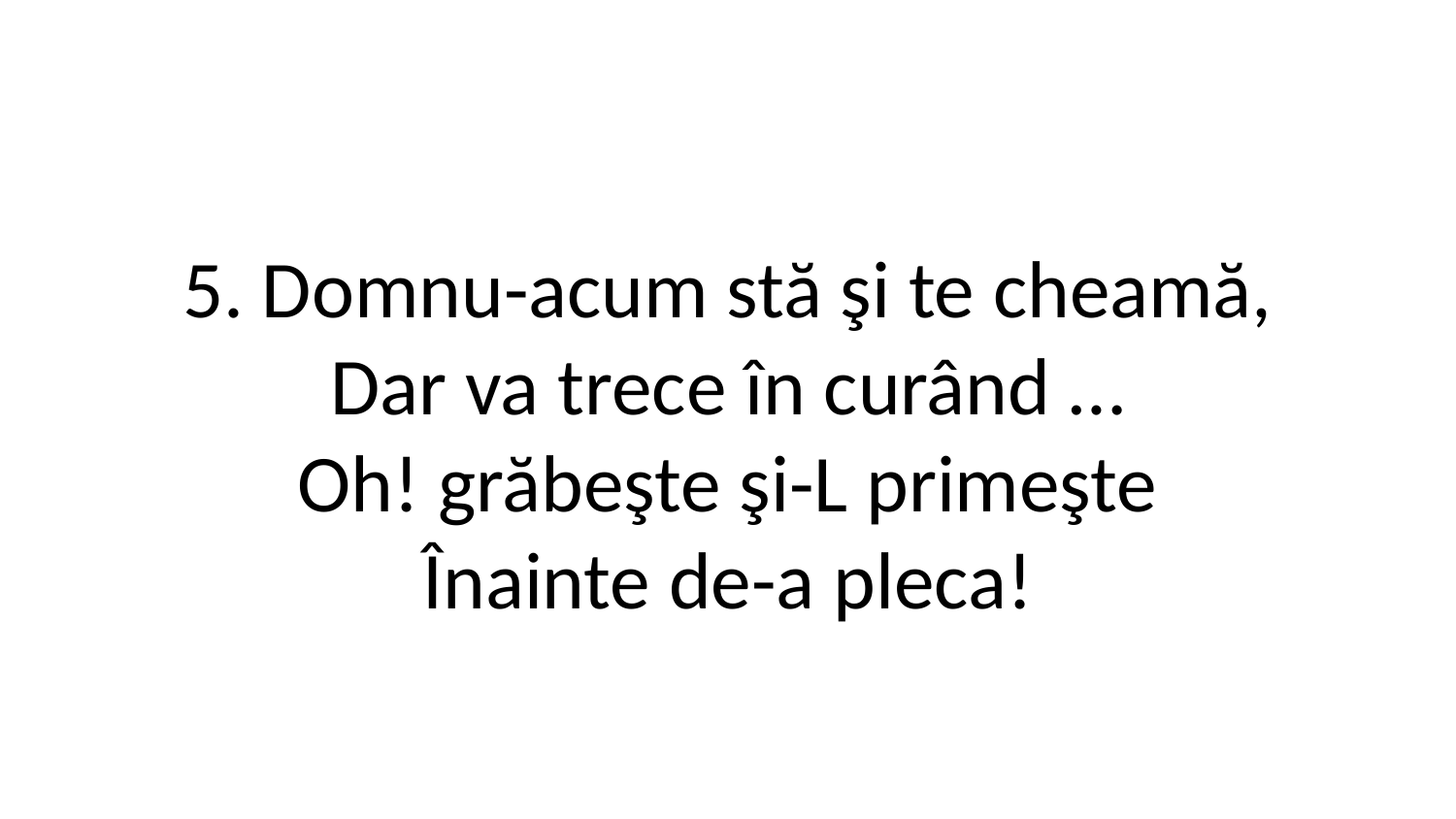

5. Domnu-acum stă şi te cheamă,
Dar va trece în curând …
Oh! grăbeşte şi-L primeşte
Înainte de-a pleca!